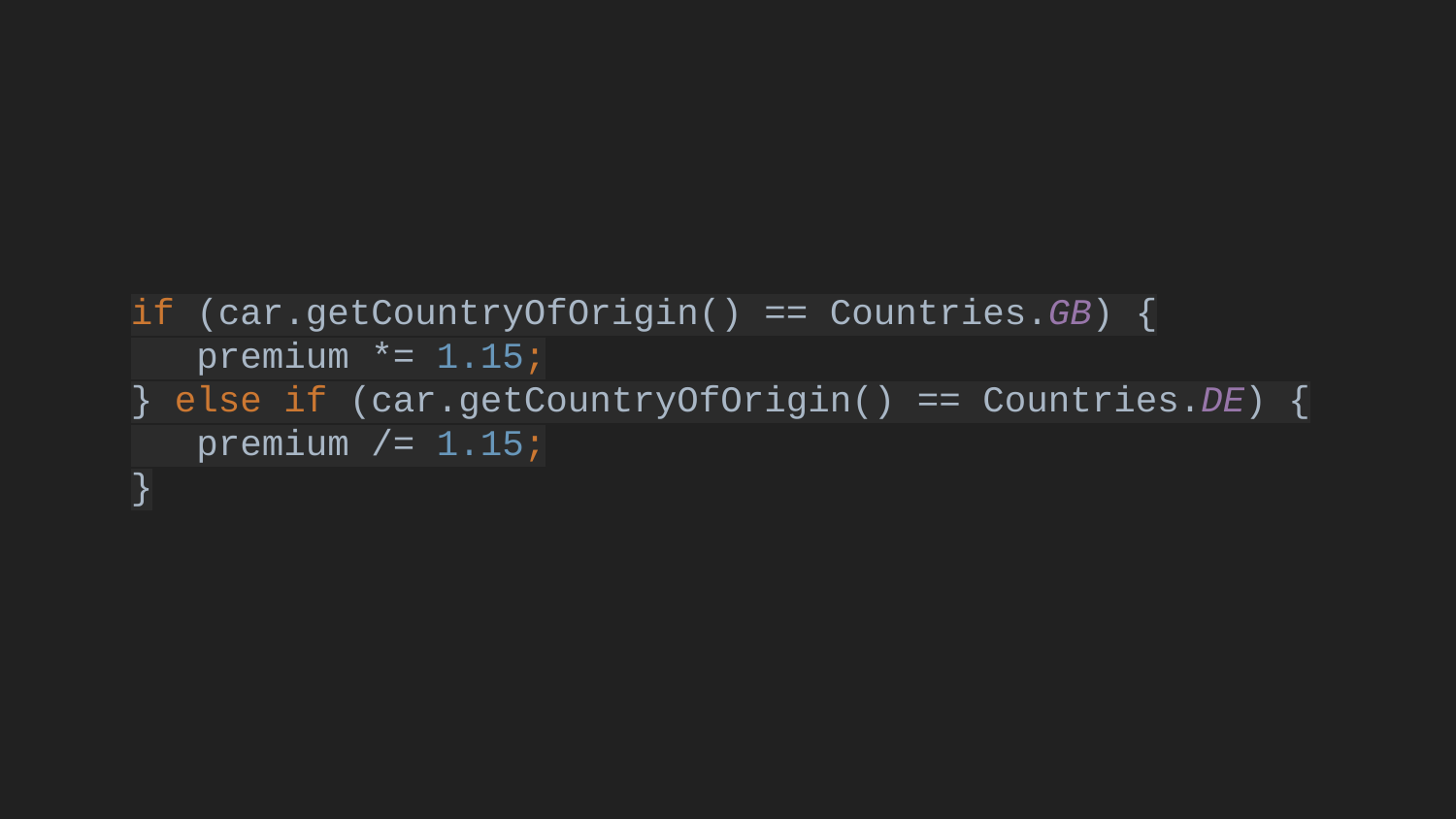

if (car.getCountryOfOrigin() == Countries.GB) {
   premium *= 1.15;
} else if (car.getCountryOfOrigin() == Countries.DE) {
   premium /= 1.15;
}